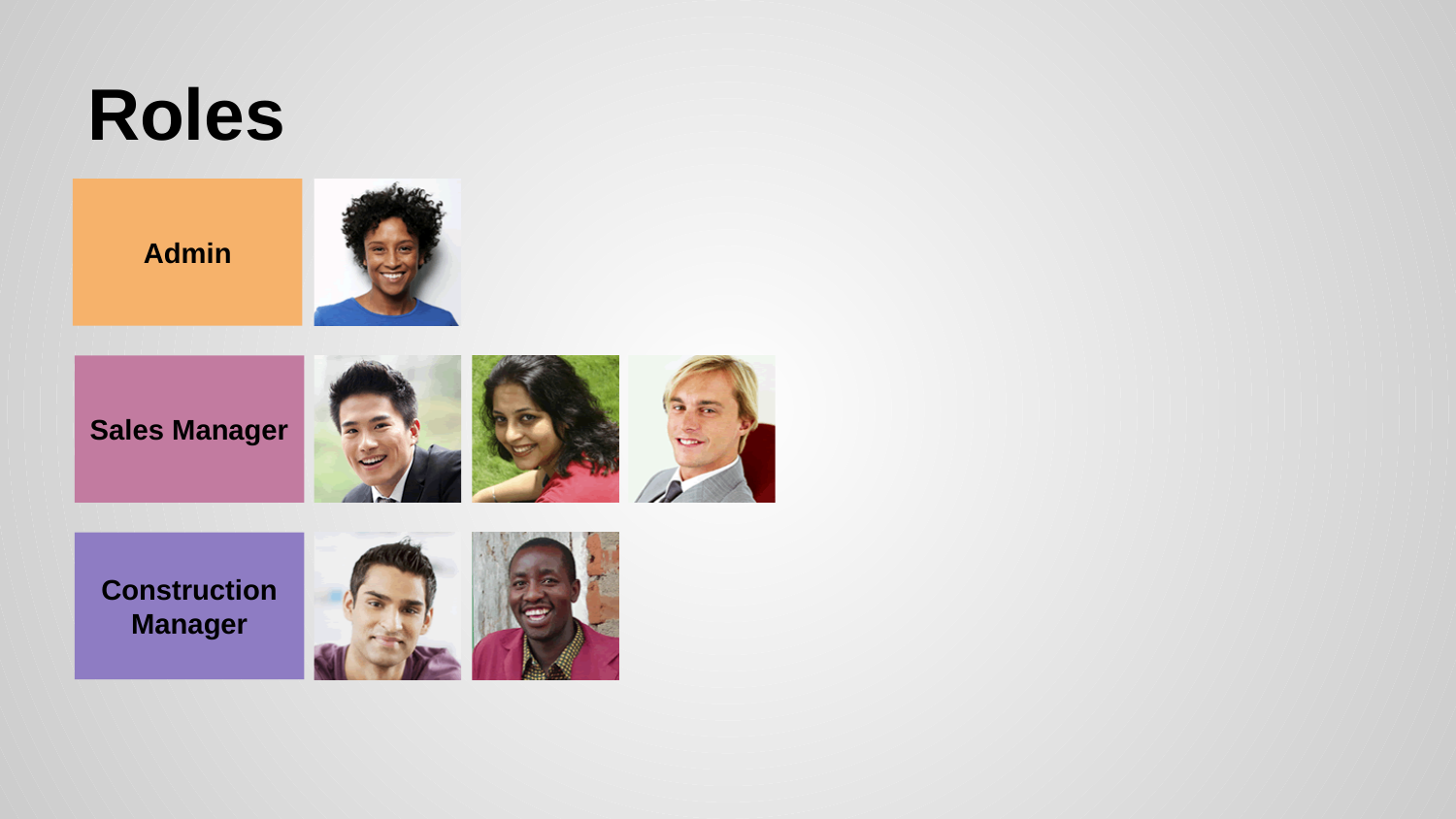

# Roles
Admin

Sales Manager

Construction Manager